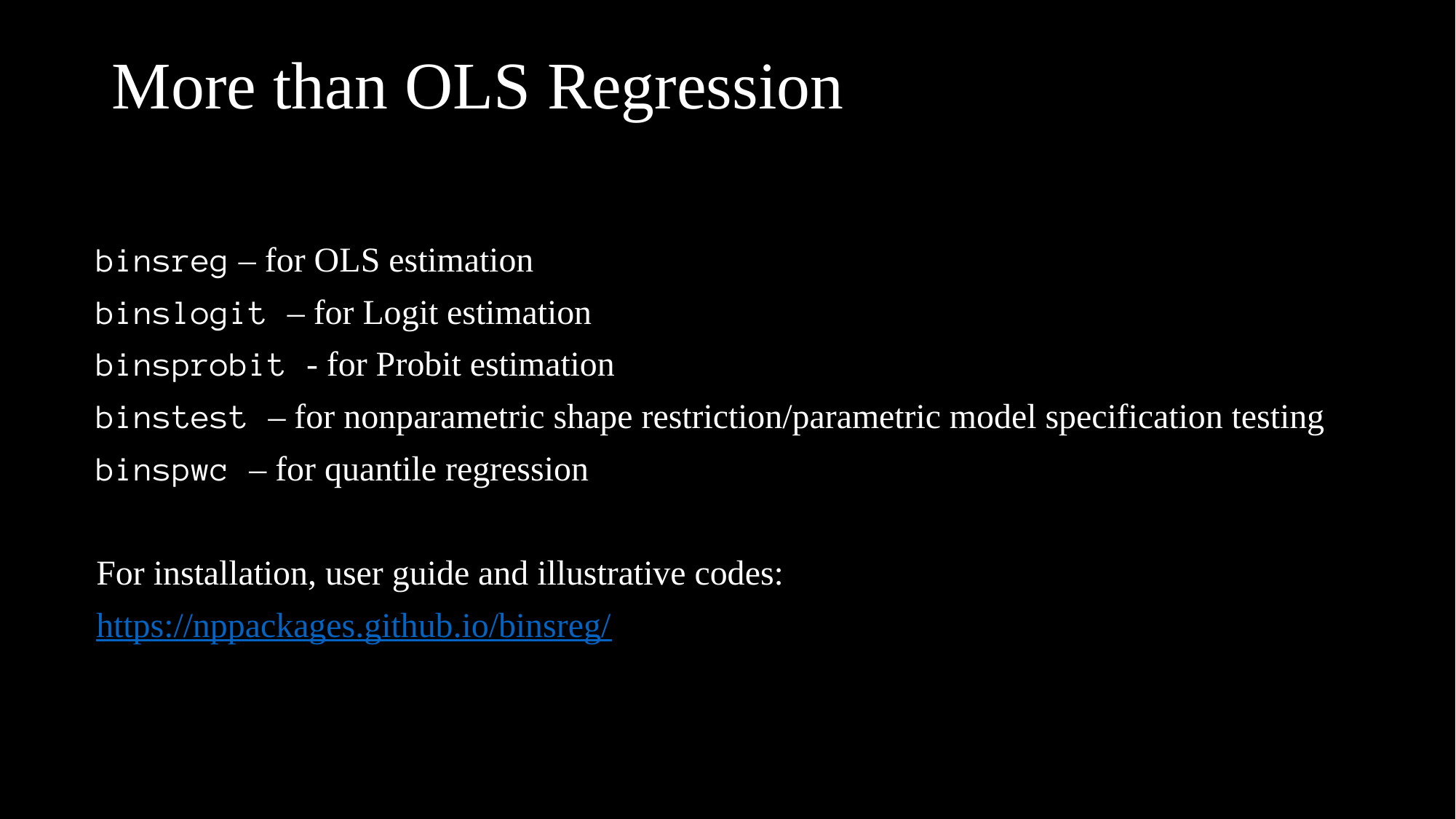

# More than OLS Regression
binsreg – for OLS estimation
binslogit – for Logit estimation
binsprobit - for Probit estimation
binstest – for nonparametric shape restriction/parametric model specification testing
binspwc – for quantile regression

For installation, user guide and illustrative codes:
https://nppackages.github.io/binsreg/